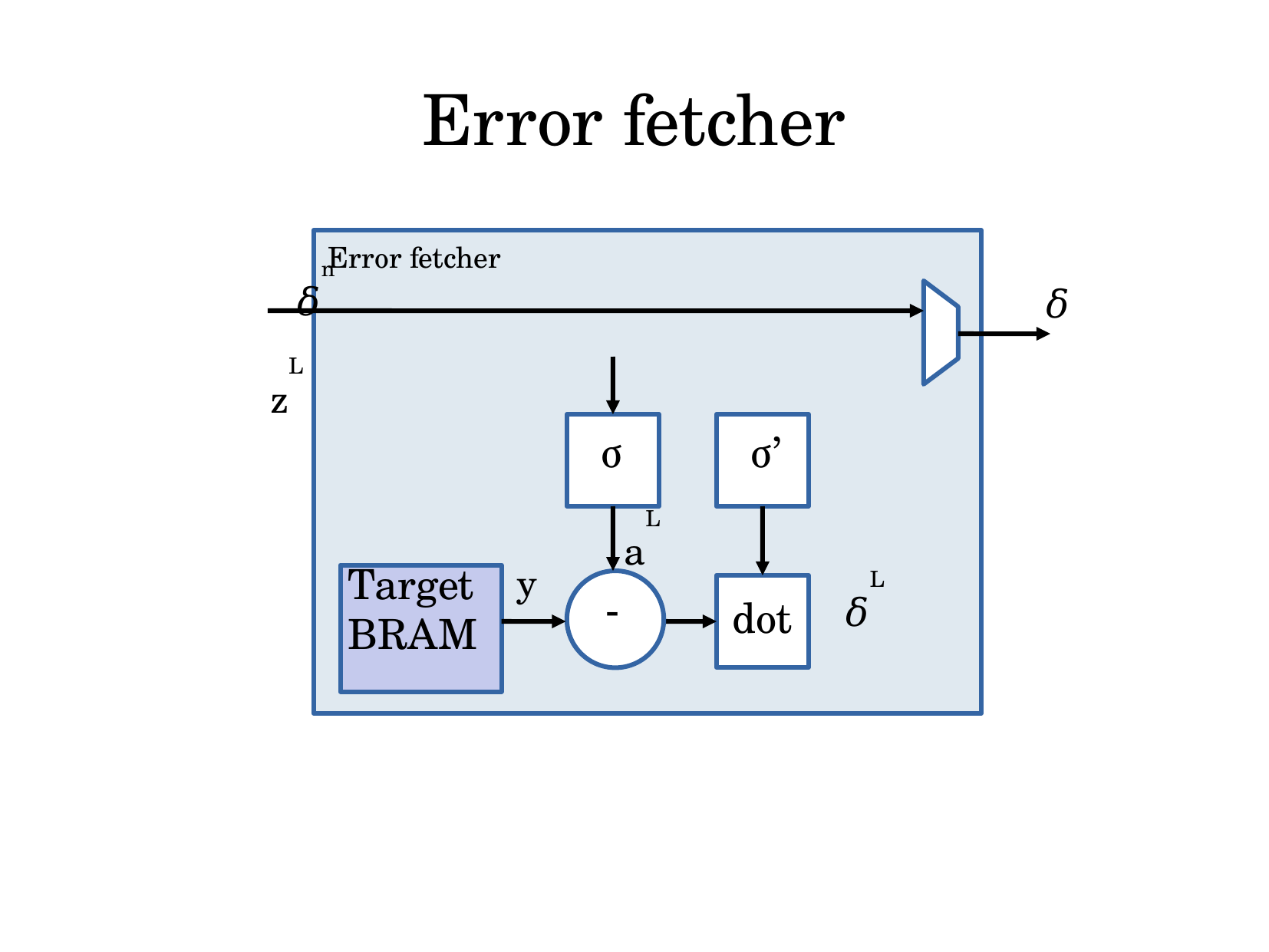

Error fetcher

Error fetcher
𝛿n
𝛿

zL

σ
σ’
aL

Target
BRAM
y
𝛿L

-
dot